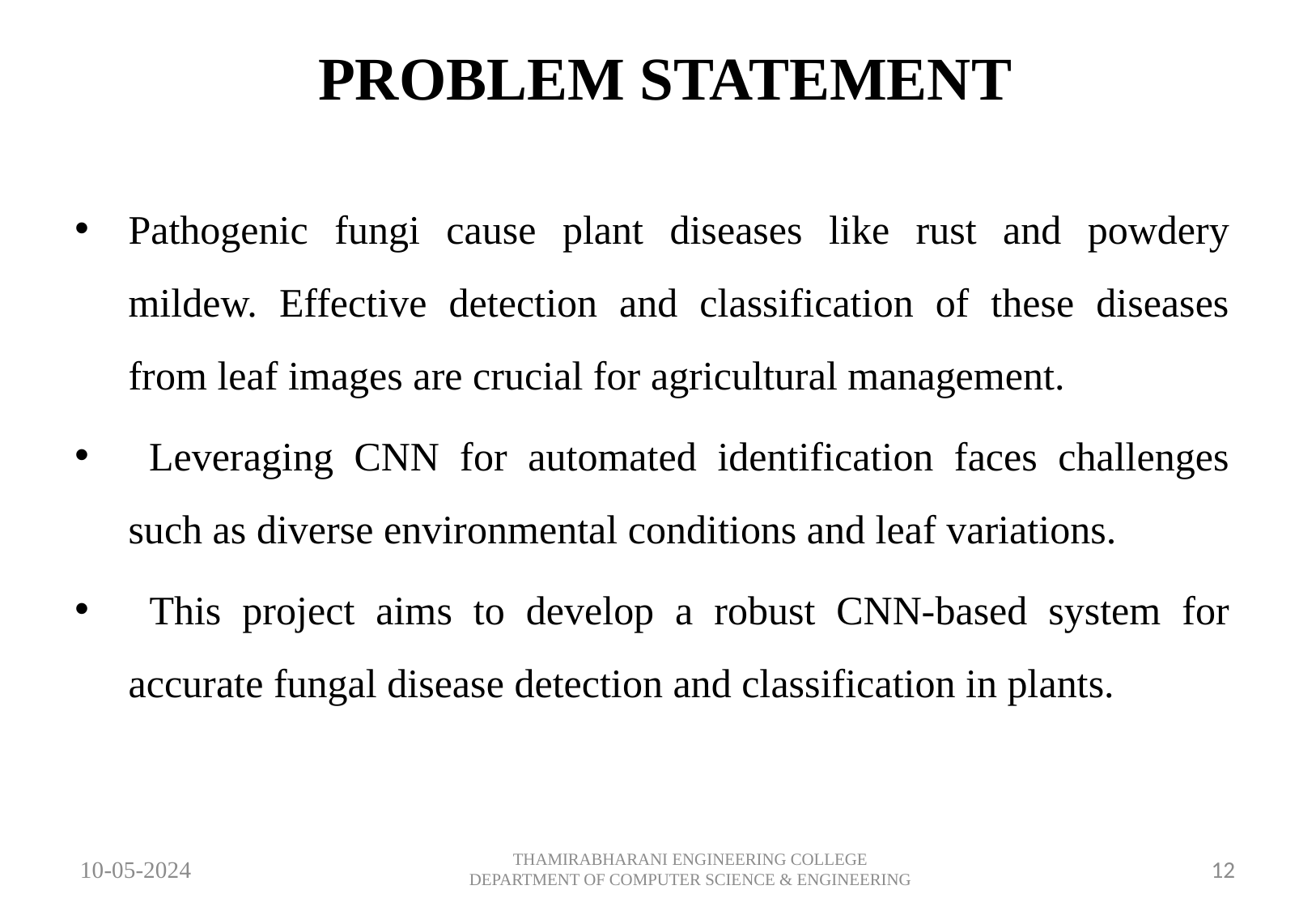

# PROBLEM STATEMENT
Pathogenic fungi cause plant diseases like rust and powdery mildew. Effective detection and classification of these diseases from leaf images are crucial for agricultural management.
 Leveraging CNN for automated identification faces challenges such as diverse environmental conditions and leaf variations.
 This project aims to develop a robust CNN-based system for accurate fungal disease detection and classification in plants.
10-05-2024
THAMIRABHARANI ENGINEERING COLLEGE DEPARTMENT OF COMPUTER SCIENCE & ENGINEERING
12